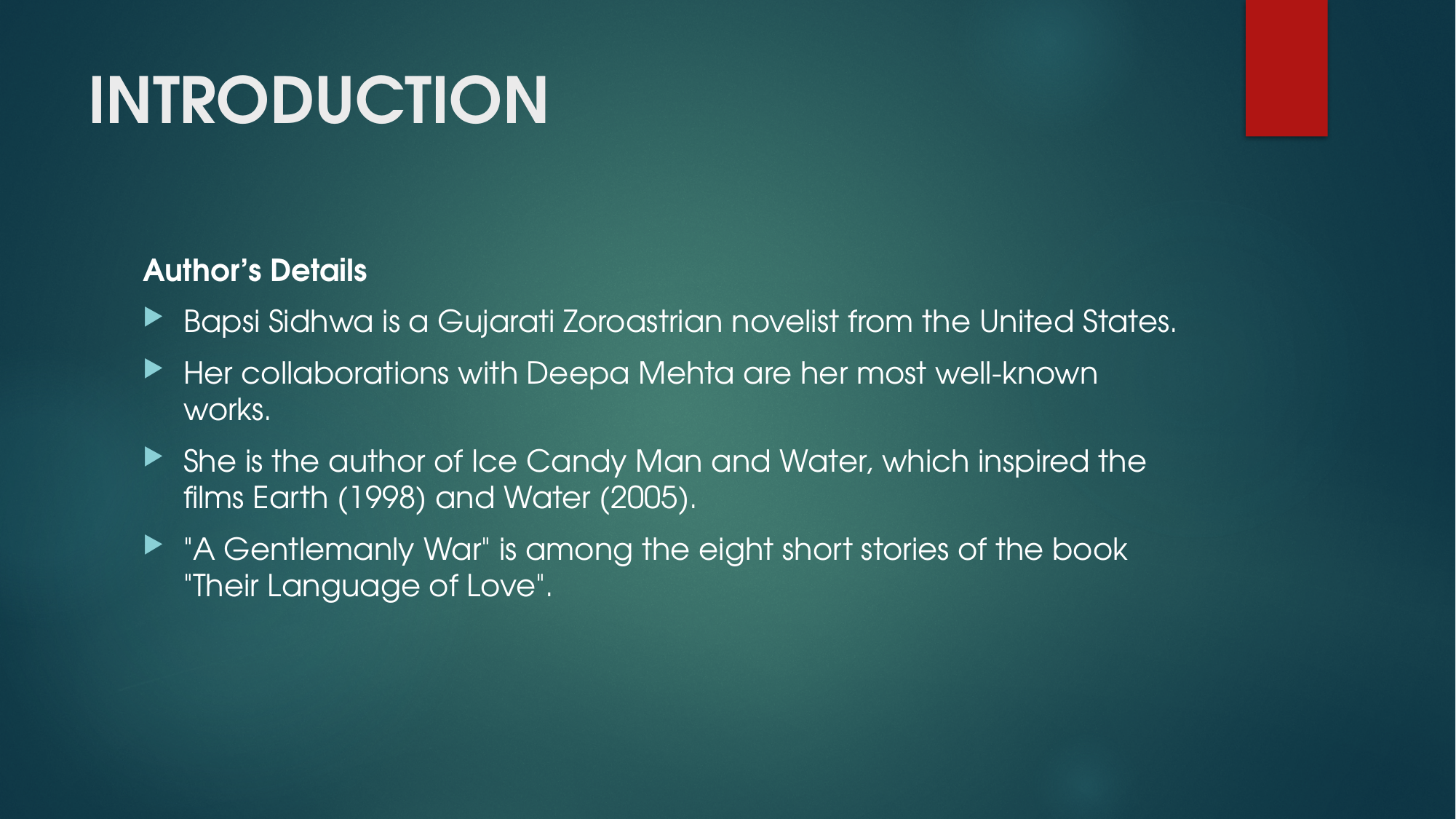

# INTRODUCTION
Author’s Details
Bapsi Sidhwa is a Gujarati Zoroastrian novelist from the United States.
Her collaborations with Deepa Mehta are her most well-known works.
She is the author of Ice Candy Man and Water, which inspired the films Earth (1998) and Water (2005).
"A Gentlemanly War" is among the eight short stories of the book "Their Language of Love".